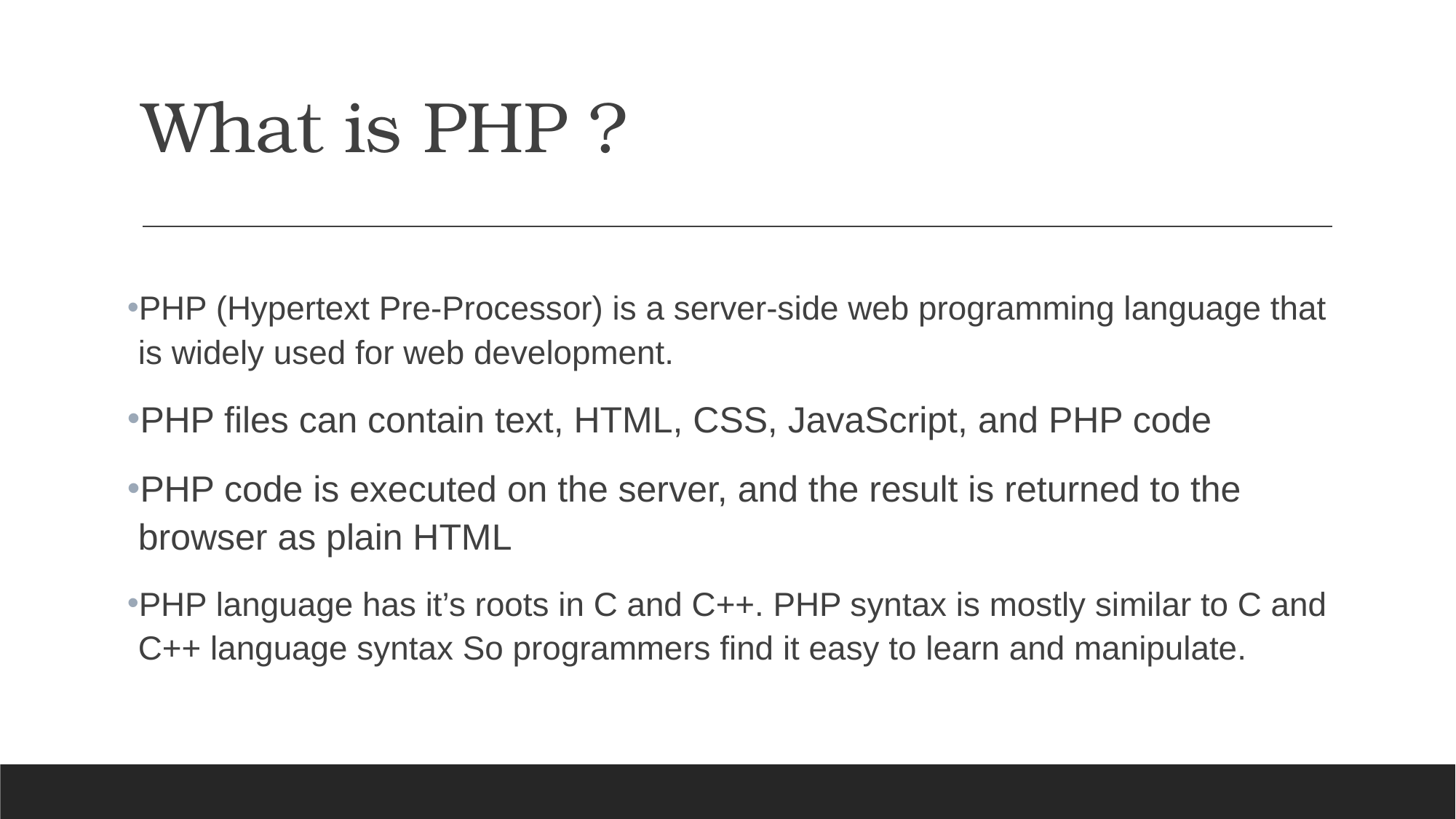

# What is PHP ?
PHP (Hypertext Pre-Processor) is a server-side web programming language that is widely used for web development.
PHP files can contain text, HTML, CSS, JavaScript, and PHP code
PHP code is executed on the server, and the result is returned to the browser as plain HTML
PHP language has it’s roots in C and C++. PHP syntax is mostly similar to C and C++ language syntax So programmers find it easy to learn and manipulate.